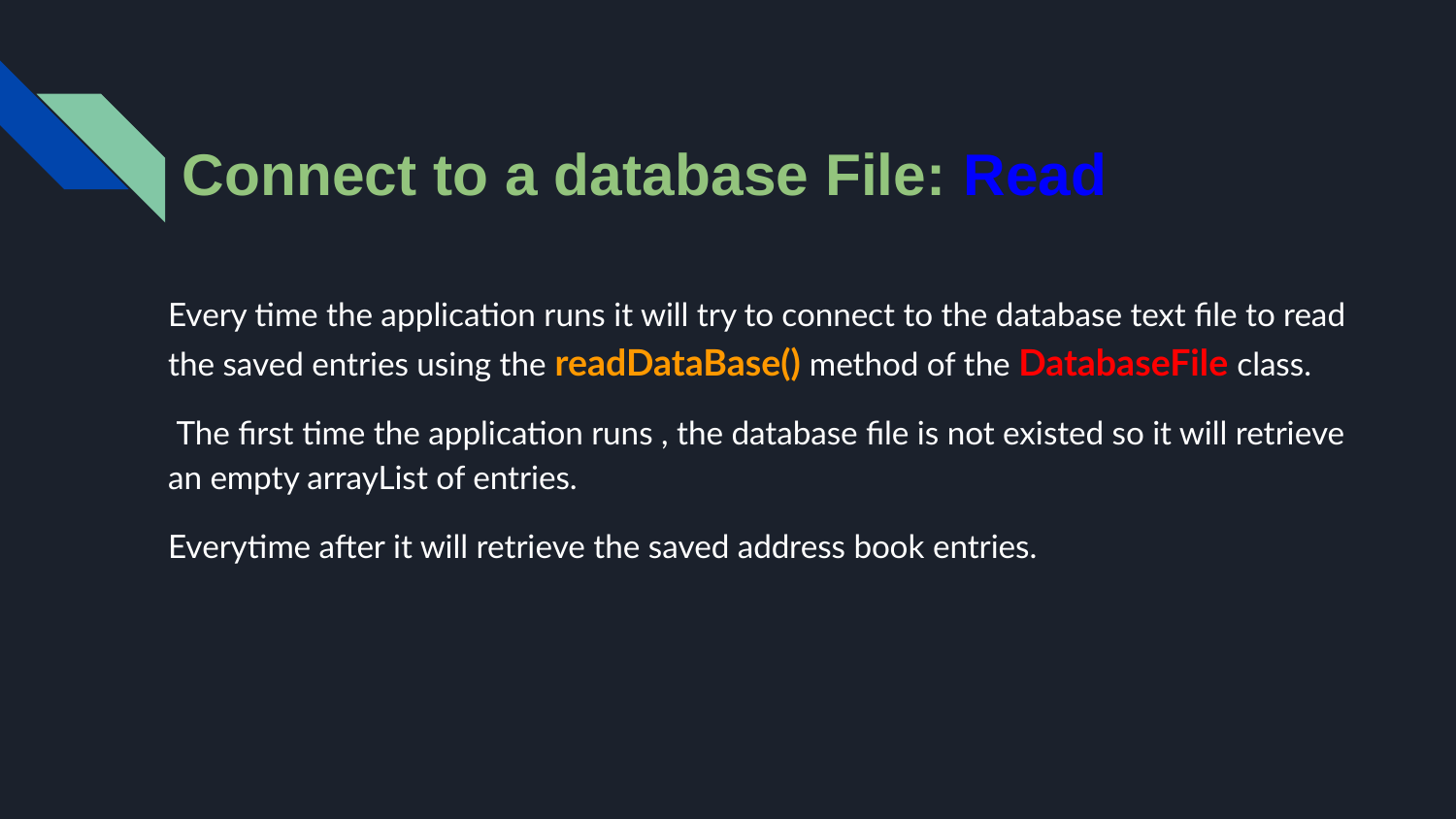

# Connect to a database File: Read
Every time the application runs it will try to connect to the database text file to read the saved entries using the readDataBase() method of the DatabaseFile class.
 The first time the application runs , the database file is not existed so it will retrieve an empty arrayList of entries.
Everytime after it will retrieve the saved address book entries.